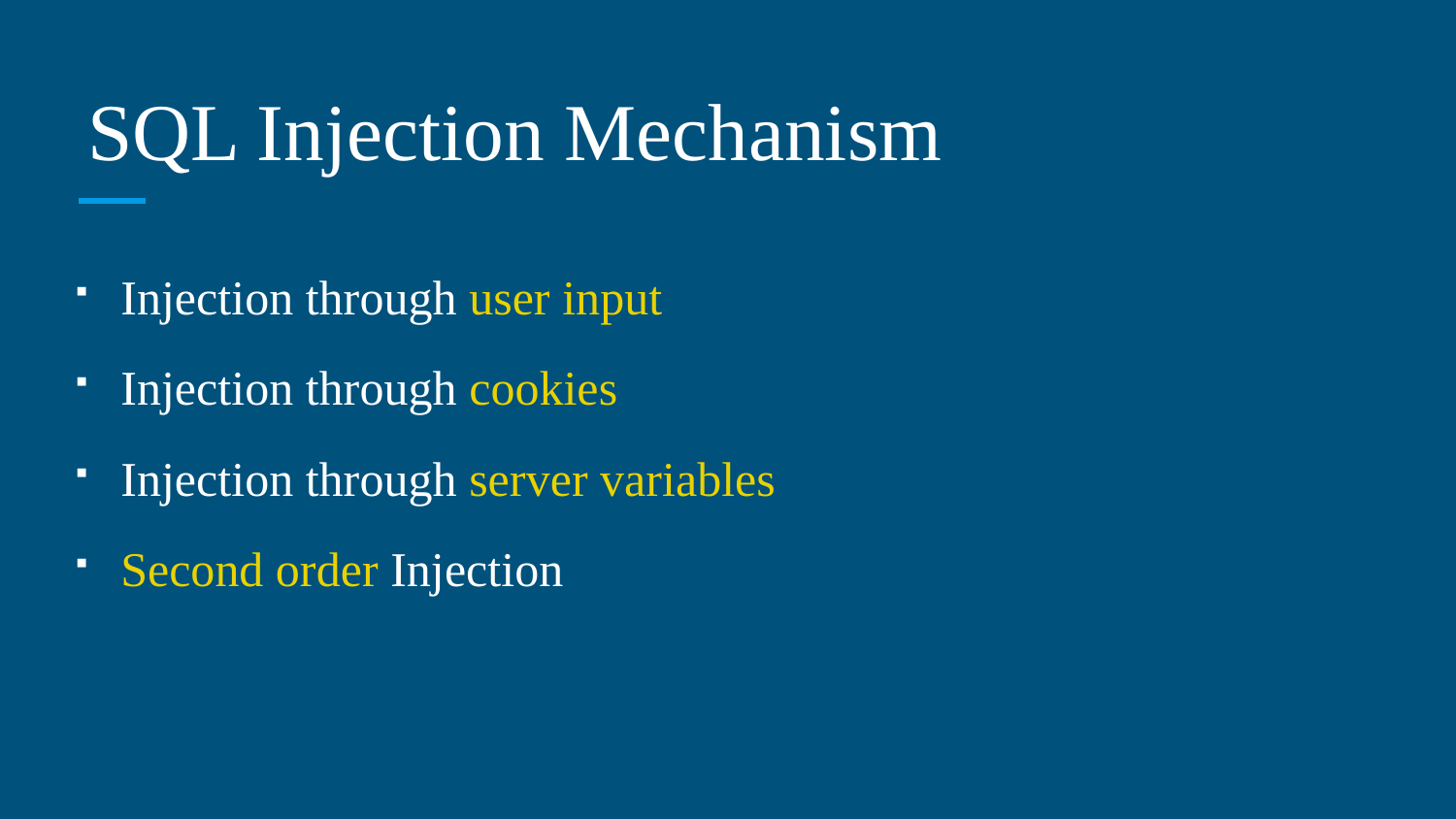

# SQL Injection Mechanism
Injection through user input
Injection through cookies
Injection through server variables
Second order Injection